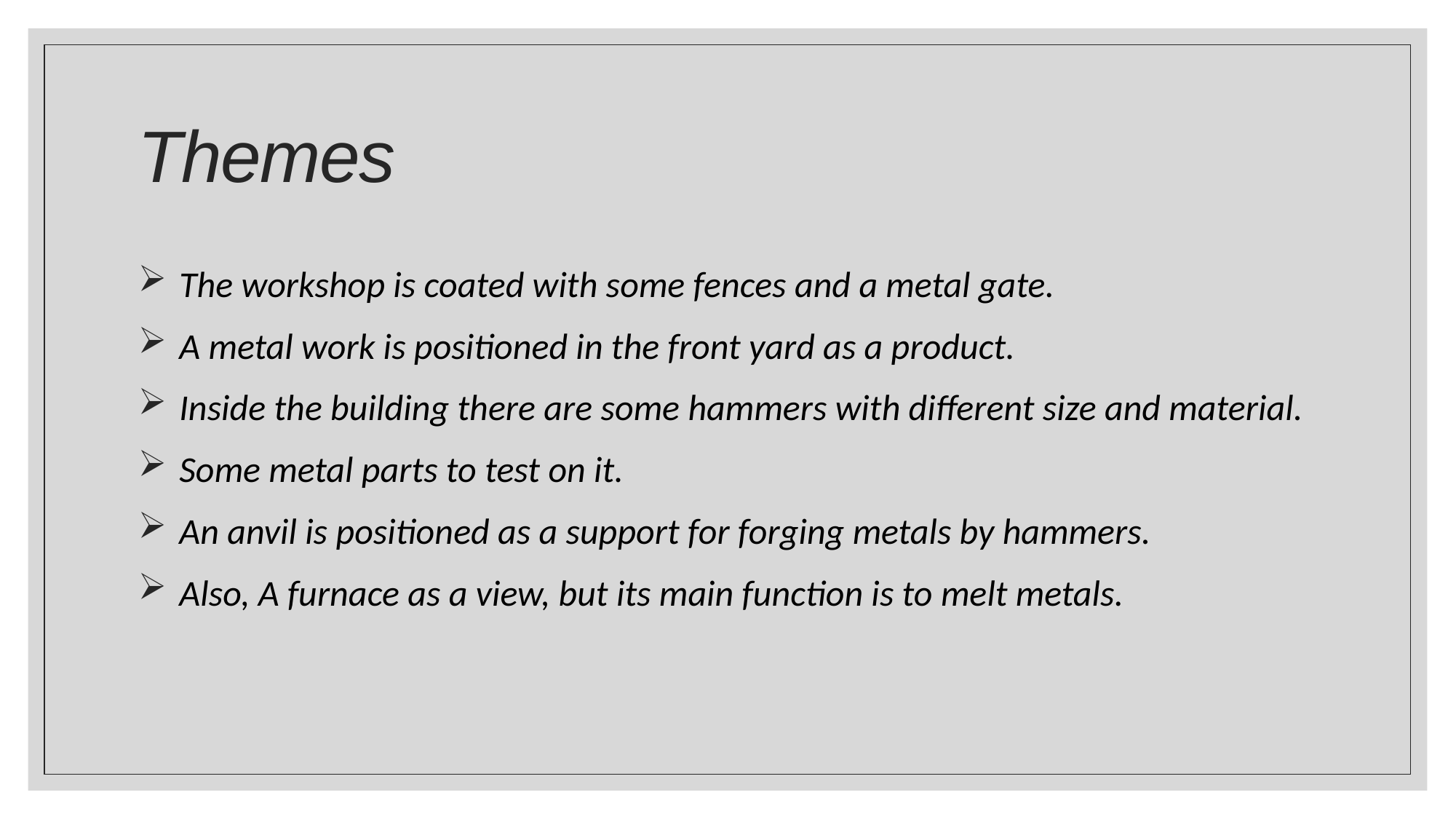

# Themes
The workshop is coated with some fences and a metal gate.
A metal work is positioned in the front yard as a product.
Inside the building there are some hammers with different size and material.
Some metal parts to test on it.
An anvil is positioned as a support for forging metals by hammers.
Also, A furnace as a view, but its main function is to melt metals.